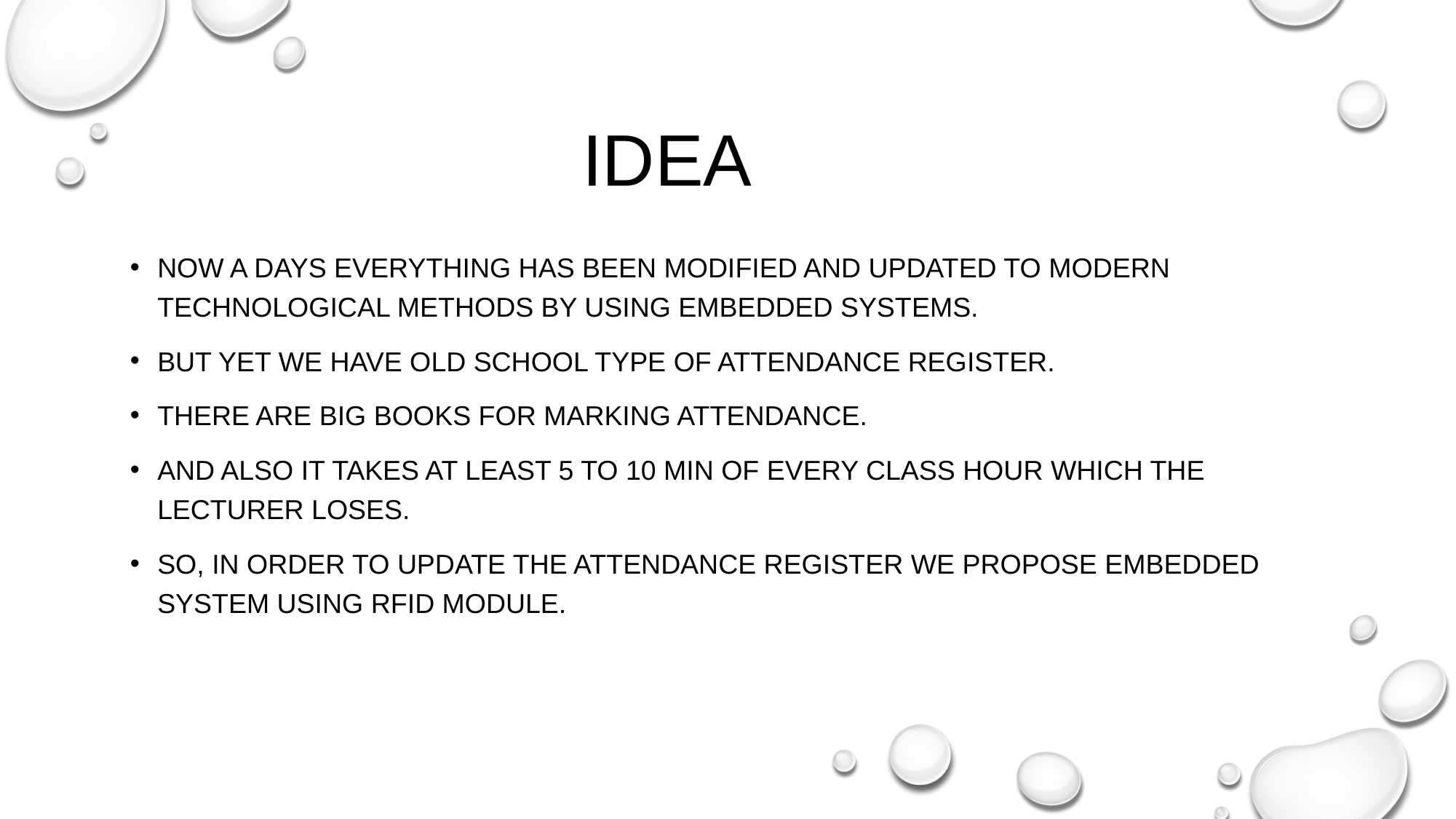

# IDEA
Now a days everything has been modified and updated to modern technological methods by using Embedded systems.
But yet we have Old school type of attendance register.
There are big books for marking attendance.
And also it takes at least 5 to 10 min of every class hour which the lecturer loses.
So, in order to update the attendance register we propose embedded system using RFID module.